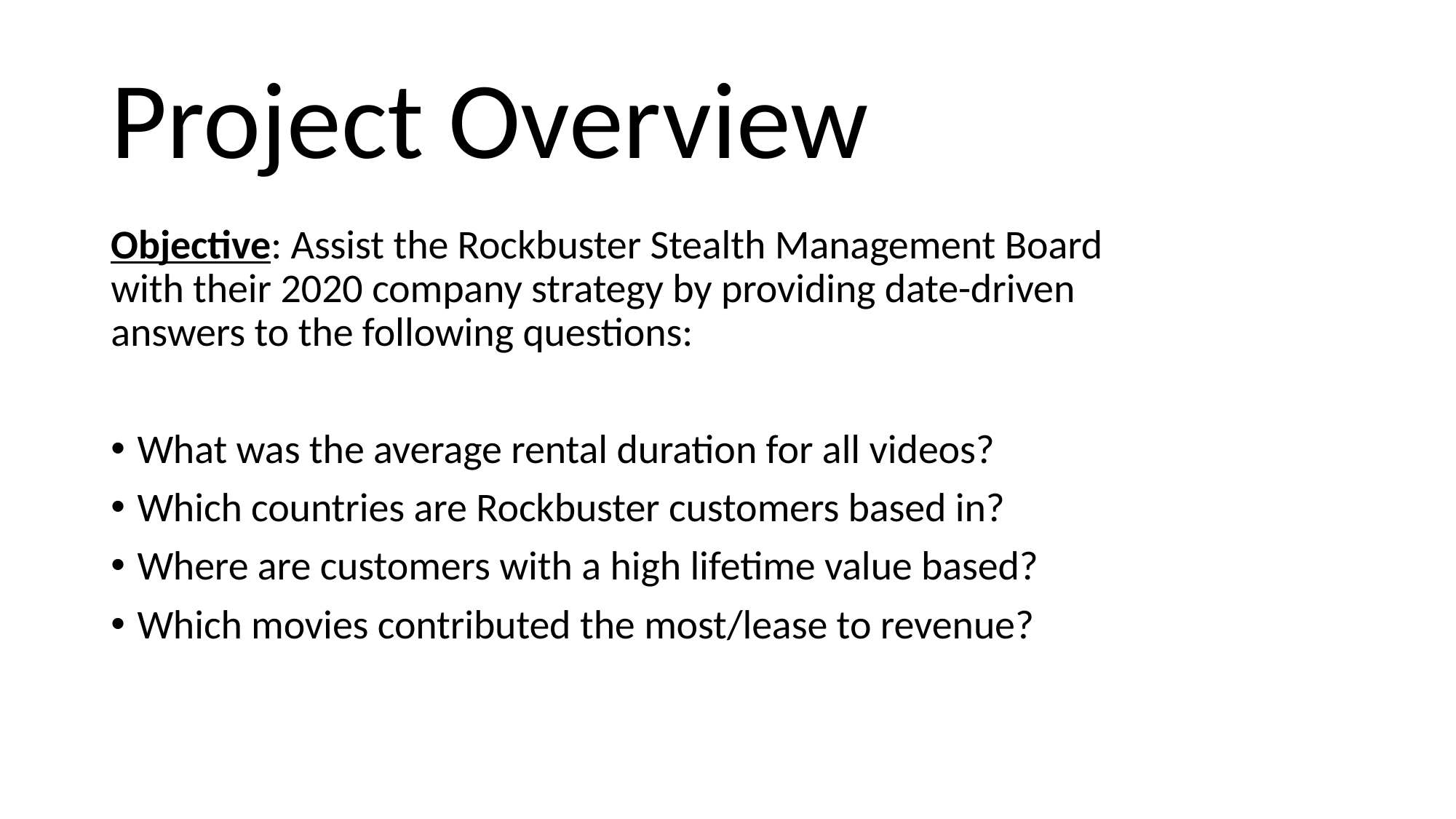

# Project Overview
Objective: Assist the Rockbuster Stealth Management Board with their 2020 company strategy by providing date-driven answers to the following questions:

What was the average rental duration for all videos?
Which countries are Rockbuster customers based in?
Where are customers with a high lifetime value based?
Which movies contributed the most/lease to revenue?